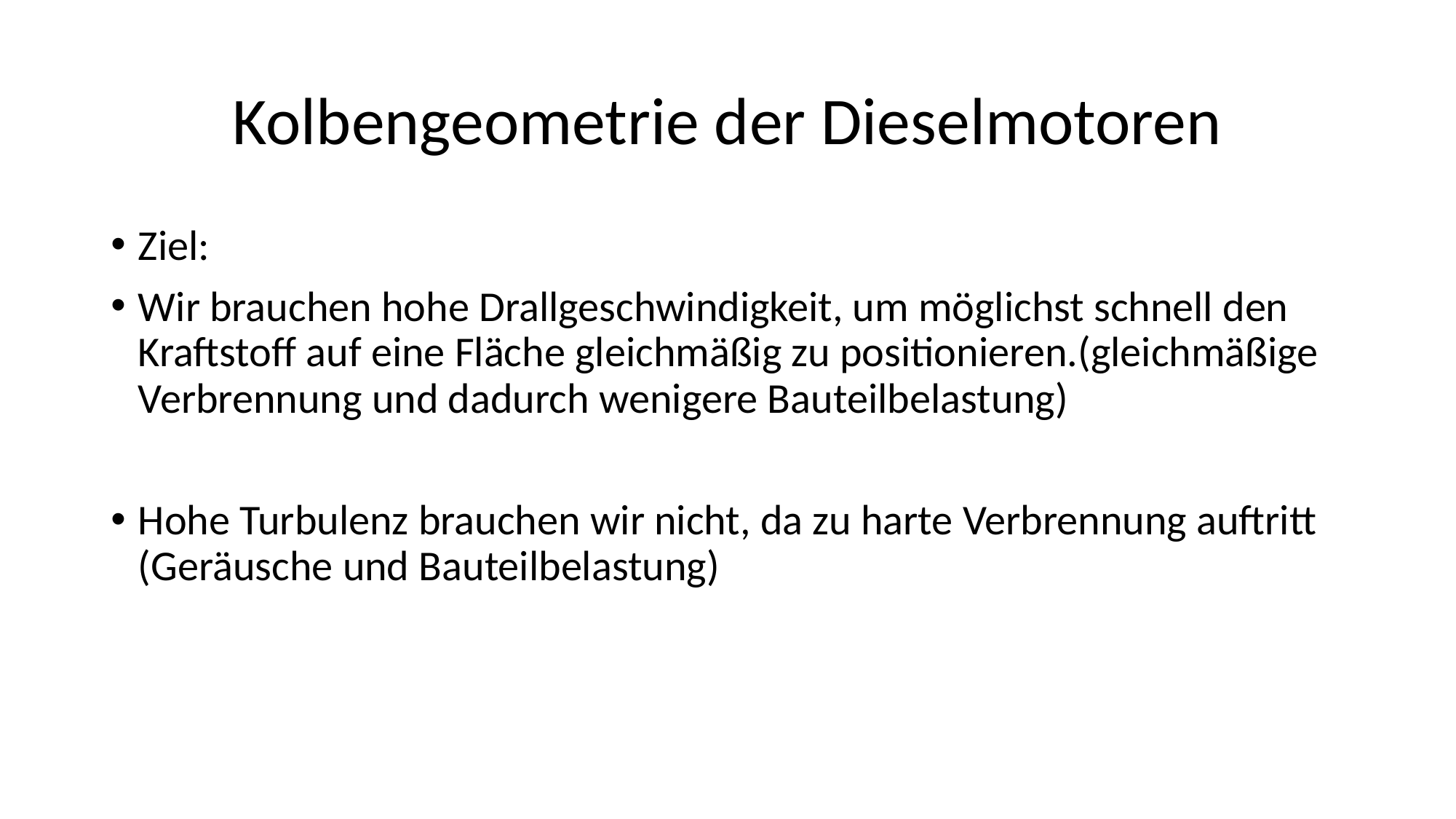

# Kolbengeometrie der Dieselmotoren
Ziel:
Wir brauchen hohe Drallgeschwindigkeit, um möglichst schnell den Kraftstoff auf eine Fläche gleichmäßig zu positionieren.(gleichmäßige Verbrennung und dadurch wenigere Bauteilbelastung)

Hohe Turbulenz brauchen wir nicht, da zu harte Verbrennung auftritt (Geräusche und Bauteilbelastung)